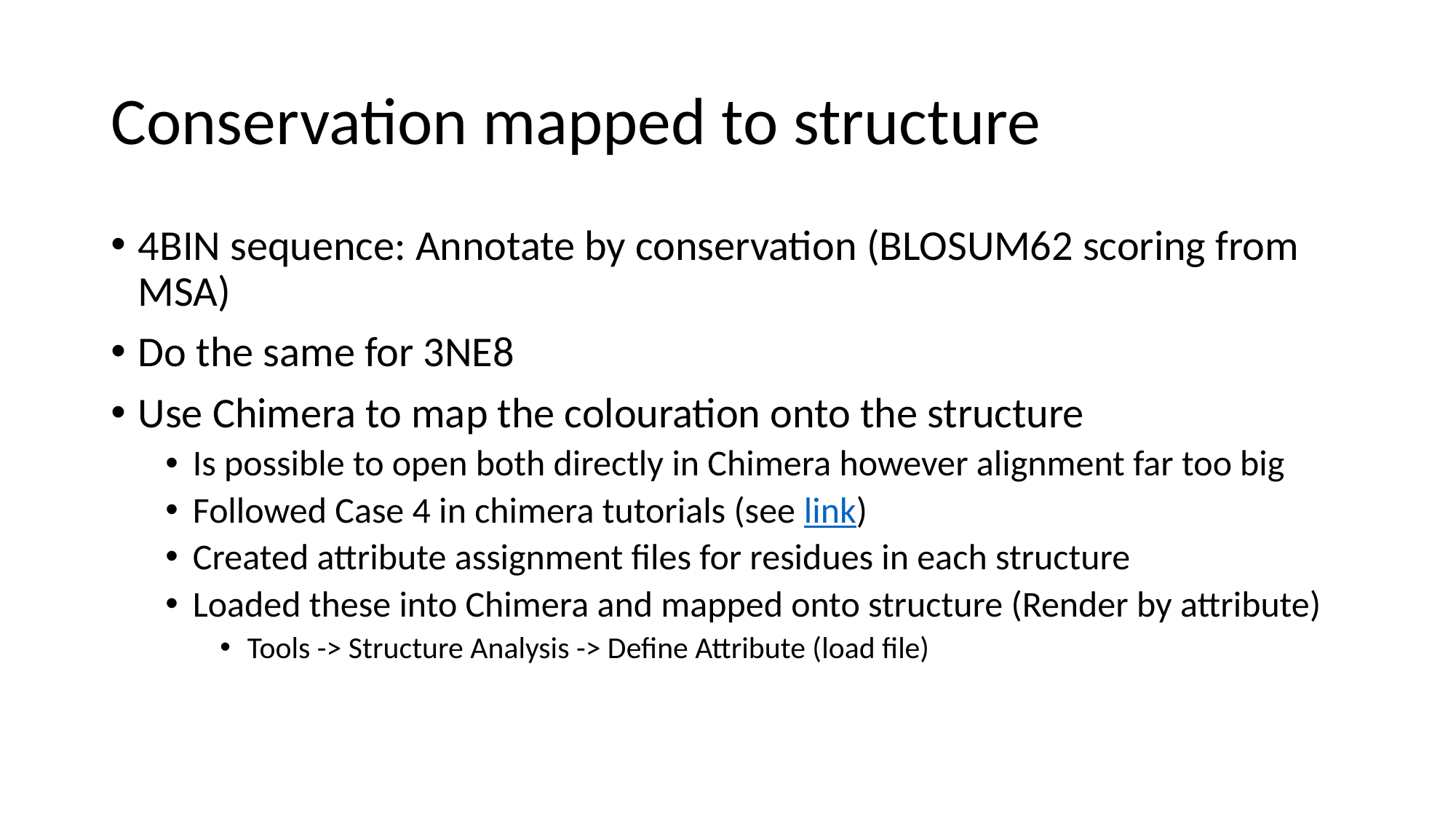

# Conservation mapped to structure
4BIN sequence: Annotate by conservation (BLOSUM62 scoring from MSA)
Do the same for 3NE8
Use Chimera to map the colouration onto the structure
Is possible to open both directly in Chimera however alignment far too big
Followed Case 4 in chimera tutorials (see link)
Created attribute assignment files for residues in each structure
Loaded these into Chimera and mapped onto structure (Render by attribute)
Tools -> Structure Analysis -> Define Attribute (load file)